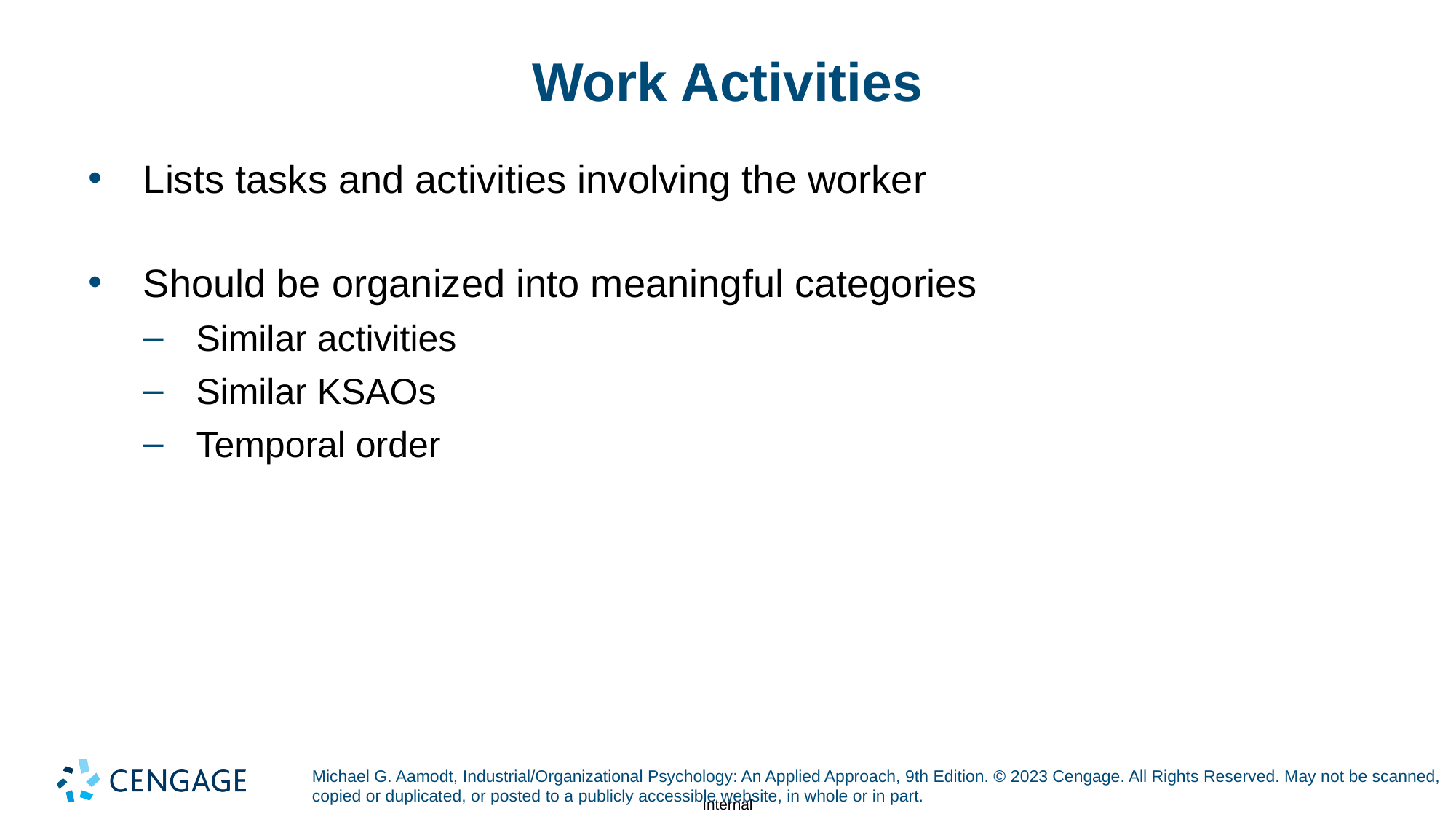

# Work Activities
Lists tasks and activities involving the worker
Should be organized into meaningful categories
Similar activities
Similar KSAOs
Temporal order